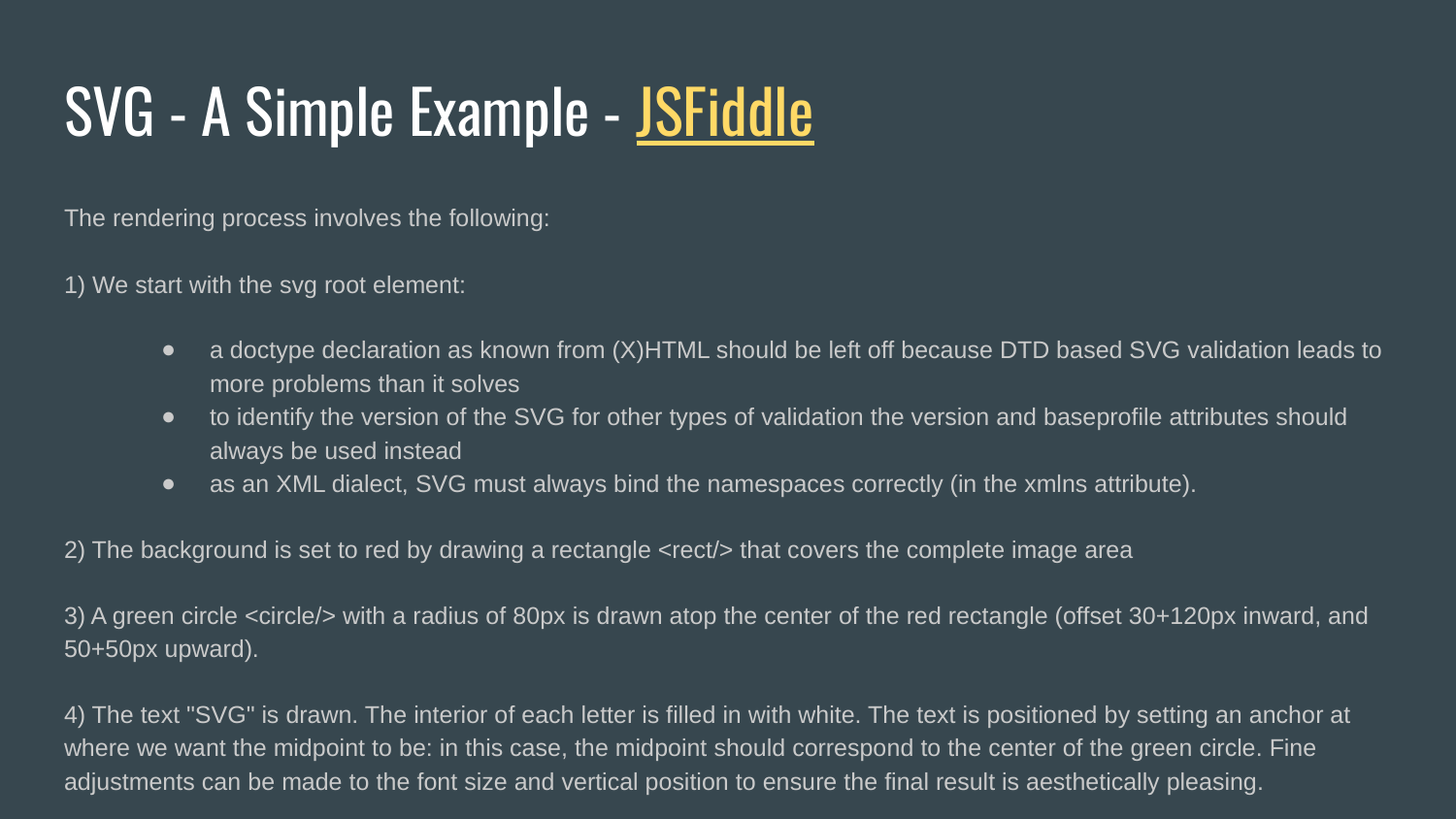

# SVG - A Simple Example - JSFiddle
The rendering process involves the following:
1) We start with the svg root element:
a doctype declaration as known from (X)HTML should be left off because DTD based SVG validation leads to more problems than it solves
to identify the version of the SVG for other types of validation the version and baseprofile attributes should always be used instead
as an XML dialect, SVG must always bind the namespaces correctly (in the xmlns attribute).
2) The background is set to red by drawing a rectangle <rect/> that covers the complete image area
3) A green circle <circle/> with a radius of 80px is drawn atop the center of the red rectangle (offset 30+120px inward, and 50+50px upward).
4) The text "SVG" is drawn. The interior of each letter is filled in with white. The text is positioned by setting an anchor at where we want the midpoint to be: in this case, the midpoint should correspond to the center of the green circle. Fine adjustments can be made to the font size and vertical position to ensure the final result is aesthetically pleasing.